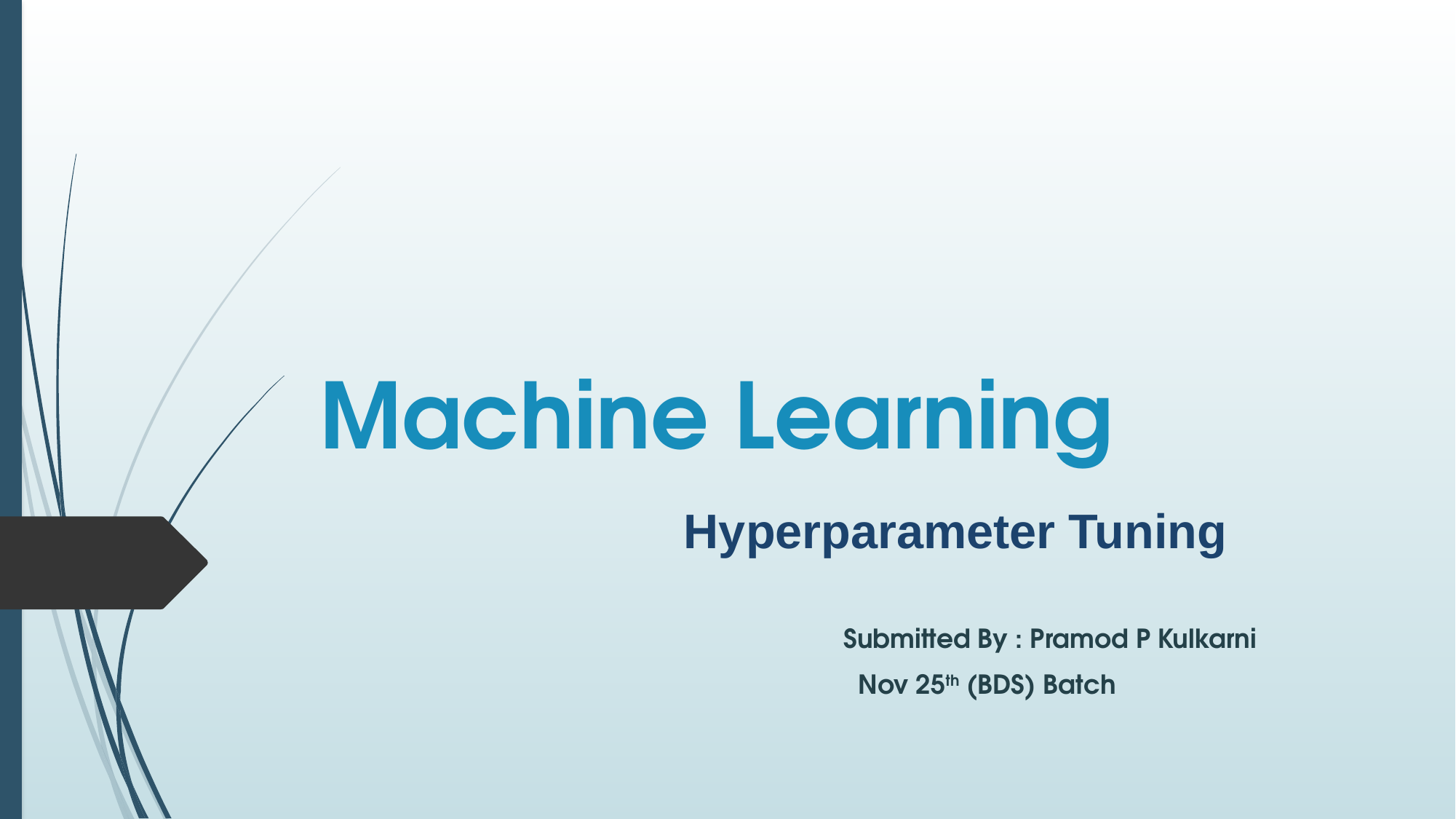

# Machine Learning Hyperparameter Tuning

                                                                        Submitted By : Pramod P Kulkarni
                                                                          Nov 25th (BDS) Batch